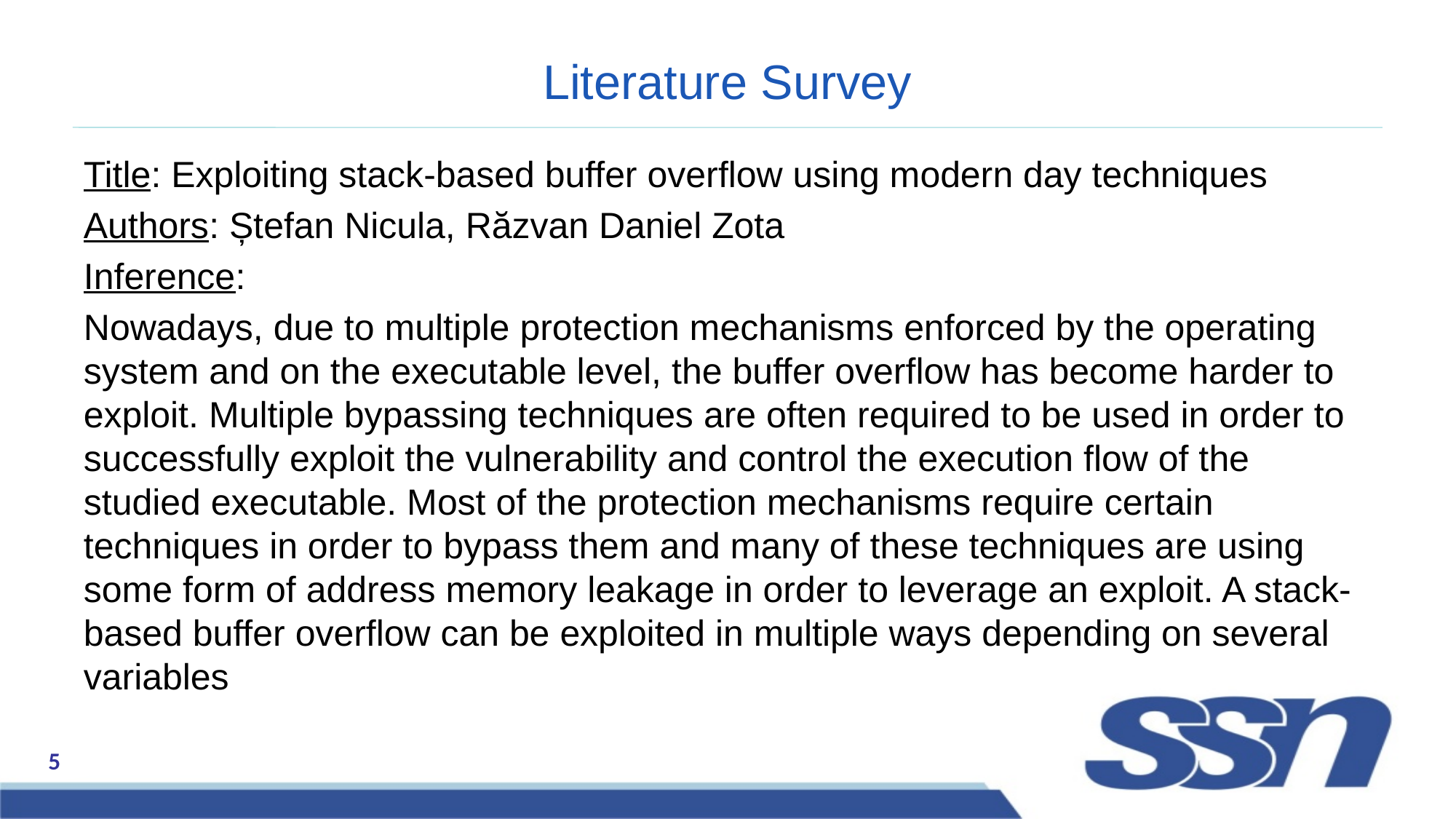

# Literature Survey
Title: Exploiting stack-based buffer overflow using modern day techniques
Authors: Ștefan Nicula, Răzvan Daniel Zota
Inference:
Nowadays, due to multiple protection mechanisms enforced by the operating system and on the executable level, the buffer overflow has become harder to exploit. Multiple bypassing techniques are often required to be used in order to successfully exploit the vulnerability and control the execution flow of the studied executable. Most of the protection mechanisms require certain techniques in order to bypass them and many of these techniques are using some form of address memory leakage in order to leverage an exploit. A stack-based buffer overflow can be exploited in multiple ways depending on several variables